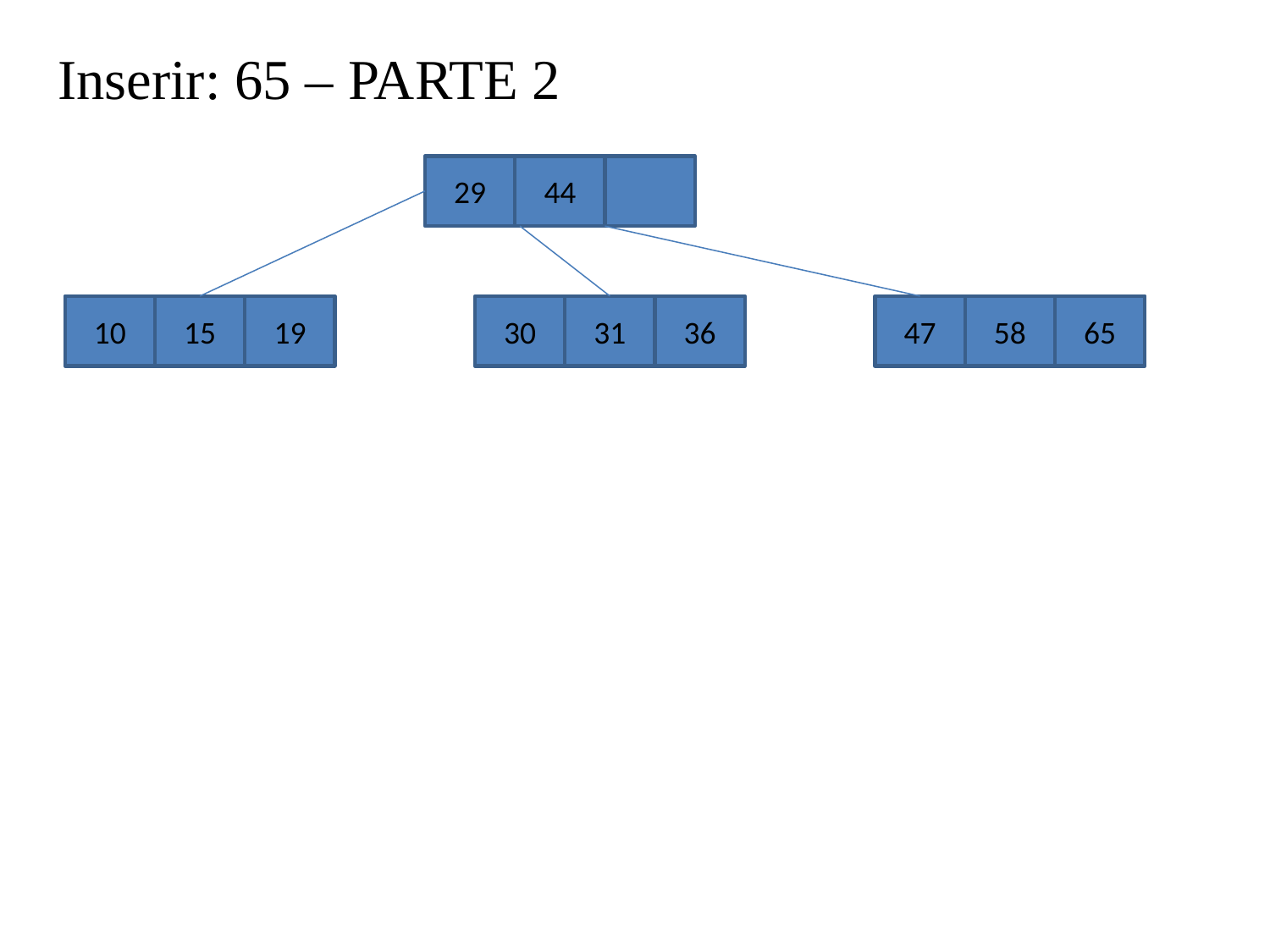

Inserir: 65 – PARTE 2
29
44

10
15
19
30
31
36
47
58
65